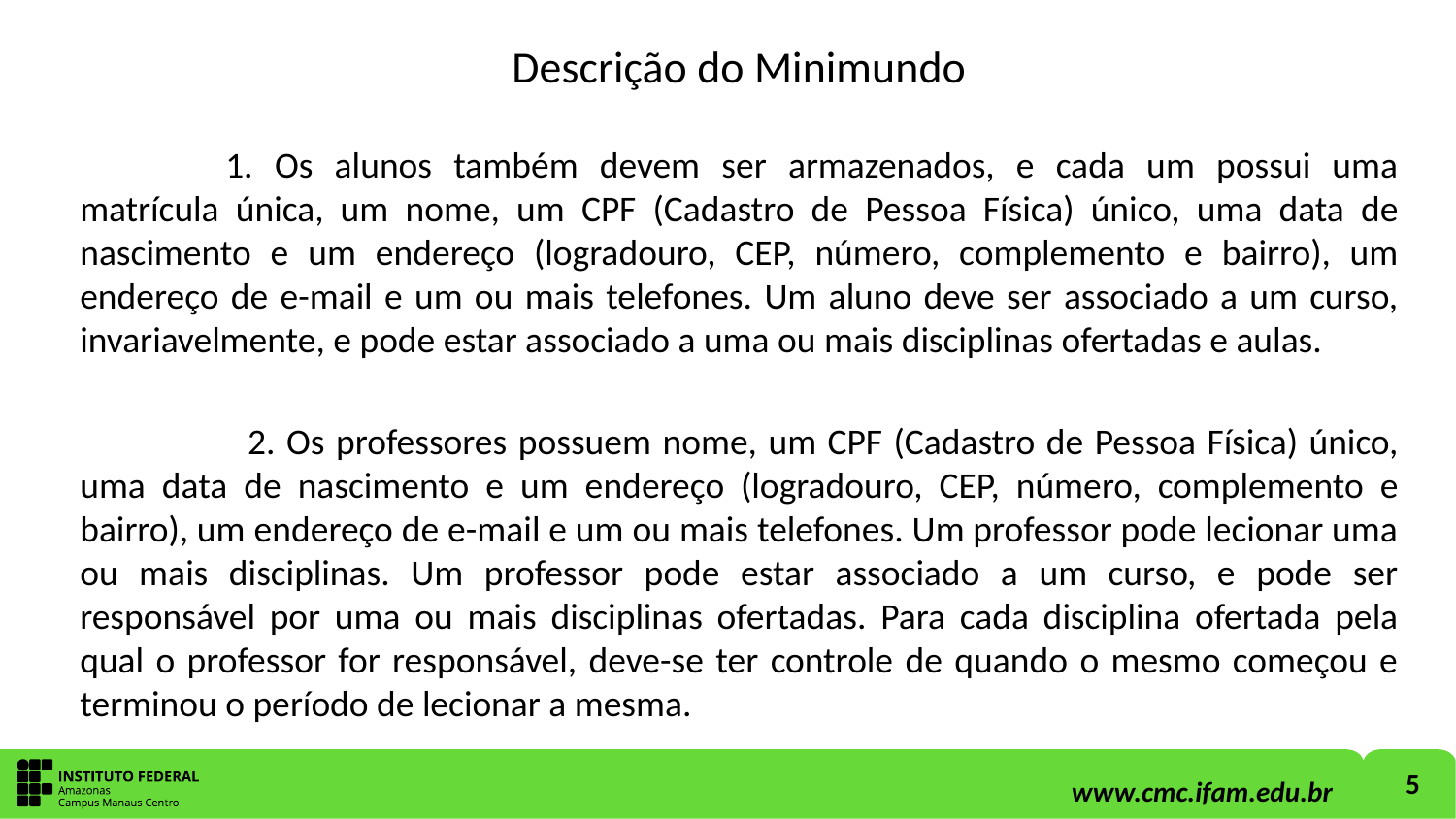

# Descrição do Minimundo
	1. Os alunos também devem ser armazenados, e cada um possui uma matrícula única, um nome, um CPF (Cadastro de Pessoa Física) único, uma data de nascimento e um endereço (logradouro, CEP, número, complemento e bairro), um endereço de e-mail e um ou mais telefones. Um aluno deve ser associado a um curso, invariavelmente, e pode estar associado a uma ou mais disciplinas ofertadas e aulas.

	  2. Os professores possuem nome, um CPF (Cadastro de Pessoa Física) único, uma data de nascimento e um endereço (logradouro, CEP, número, complemento e bairro), um endereço de e-mail e um ou mais telefones. Um professor pode lecionar uma ou mais disciplinas. Um professor pode estar associado a um curso, e pode ser responsável por uma ou mais disciplinas ofertadas. Para cada disciplina ofertada pela qual o professor for responsável, deve-se ter controle de quando o mesmo começou e terminou o período de lecionar a mesma.

5
www.cmc.ifam.edu.br